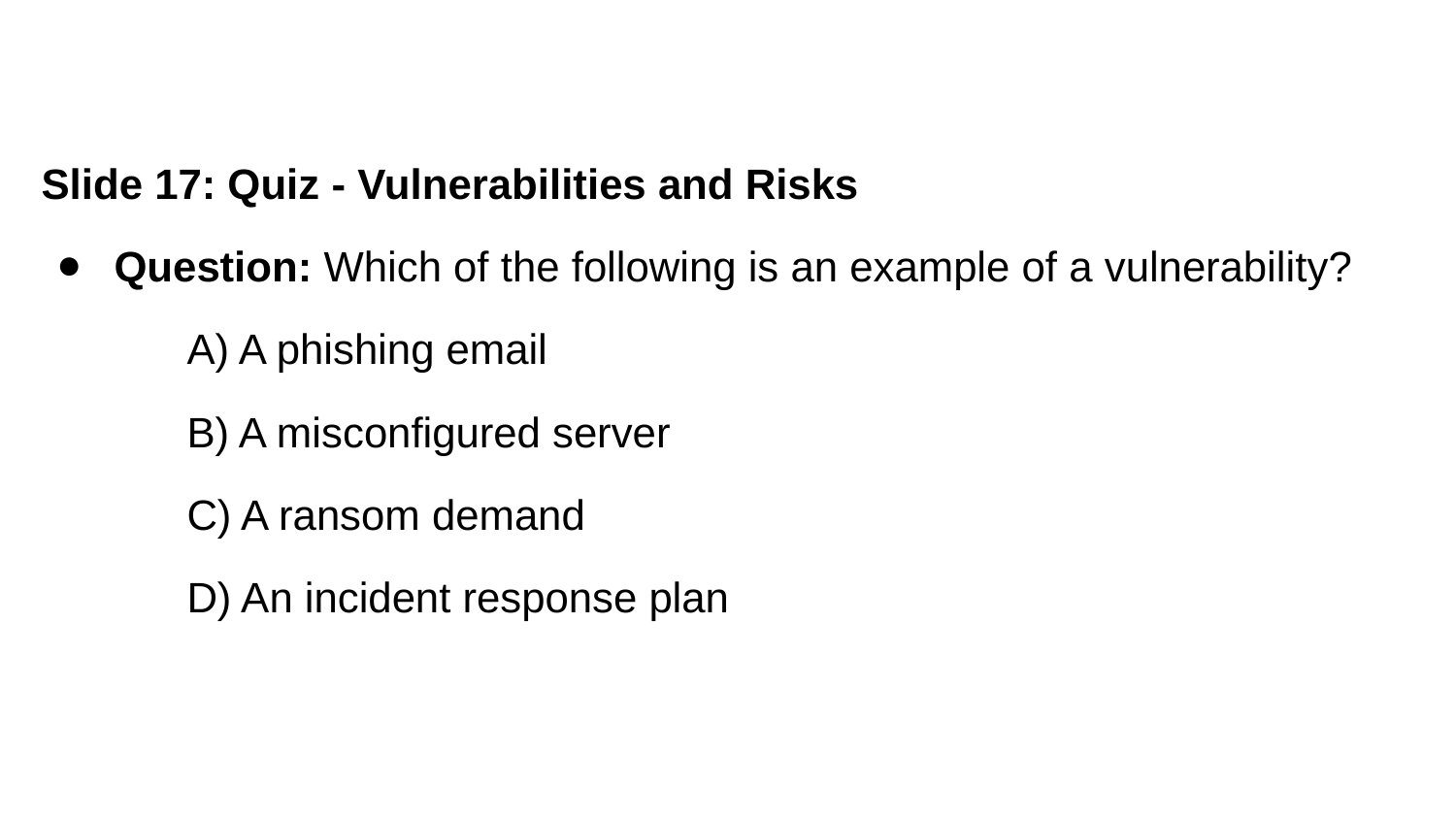

Slide 17: Quiz - Vulnerabilities and Risks
Question: Which of the following is an example of a vulnerability?
A) A phishing email
B) A misconfigured server
C) A ransom demand
D) An incident response plan